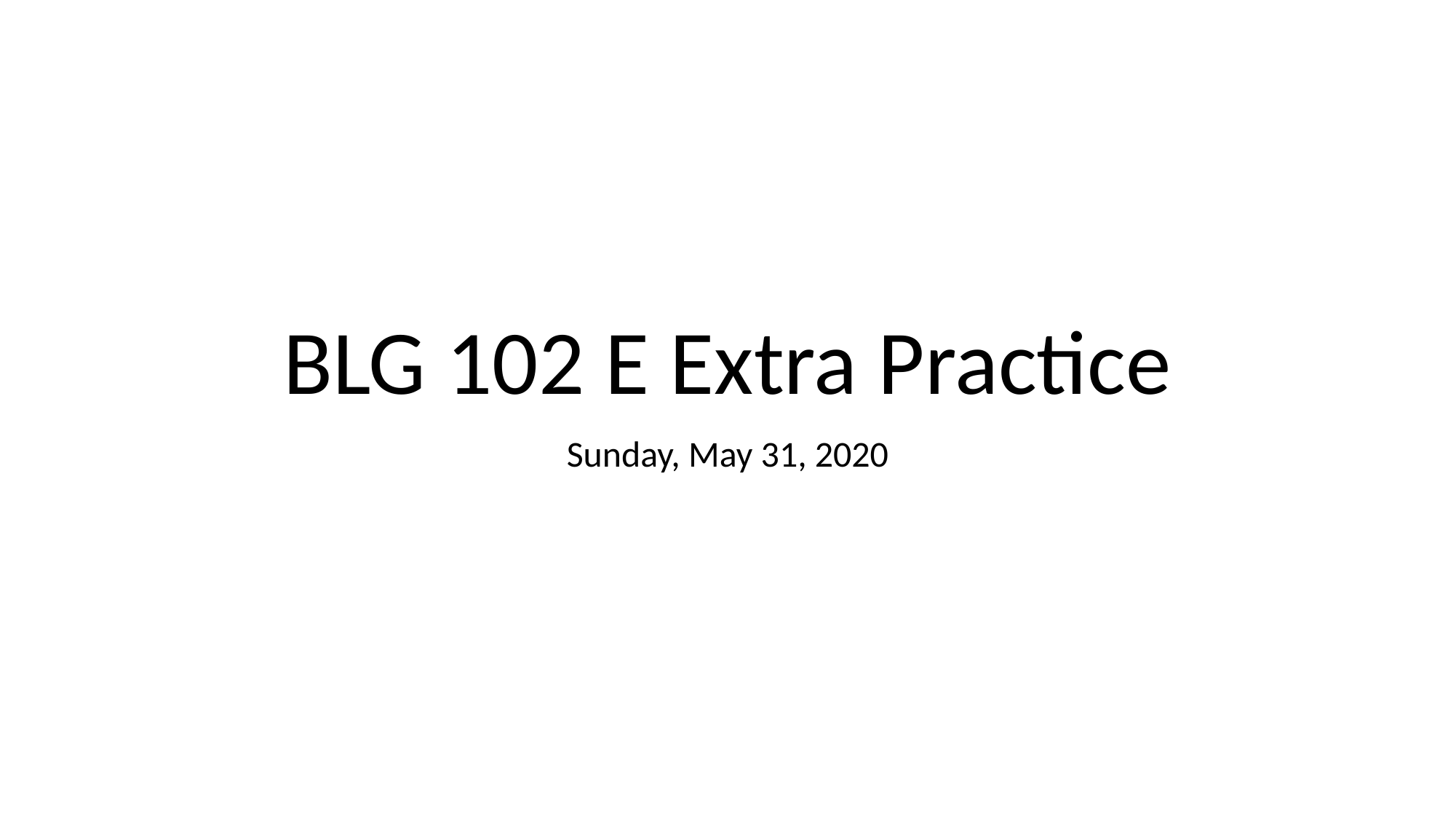

# BLG 102 E Extra Practice
Sunday, May 31, 2020